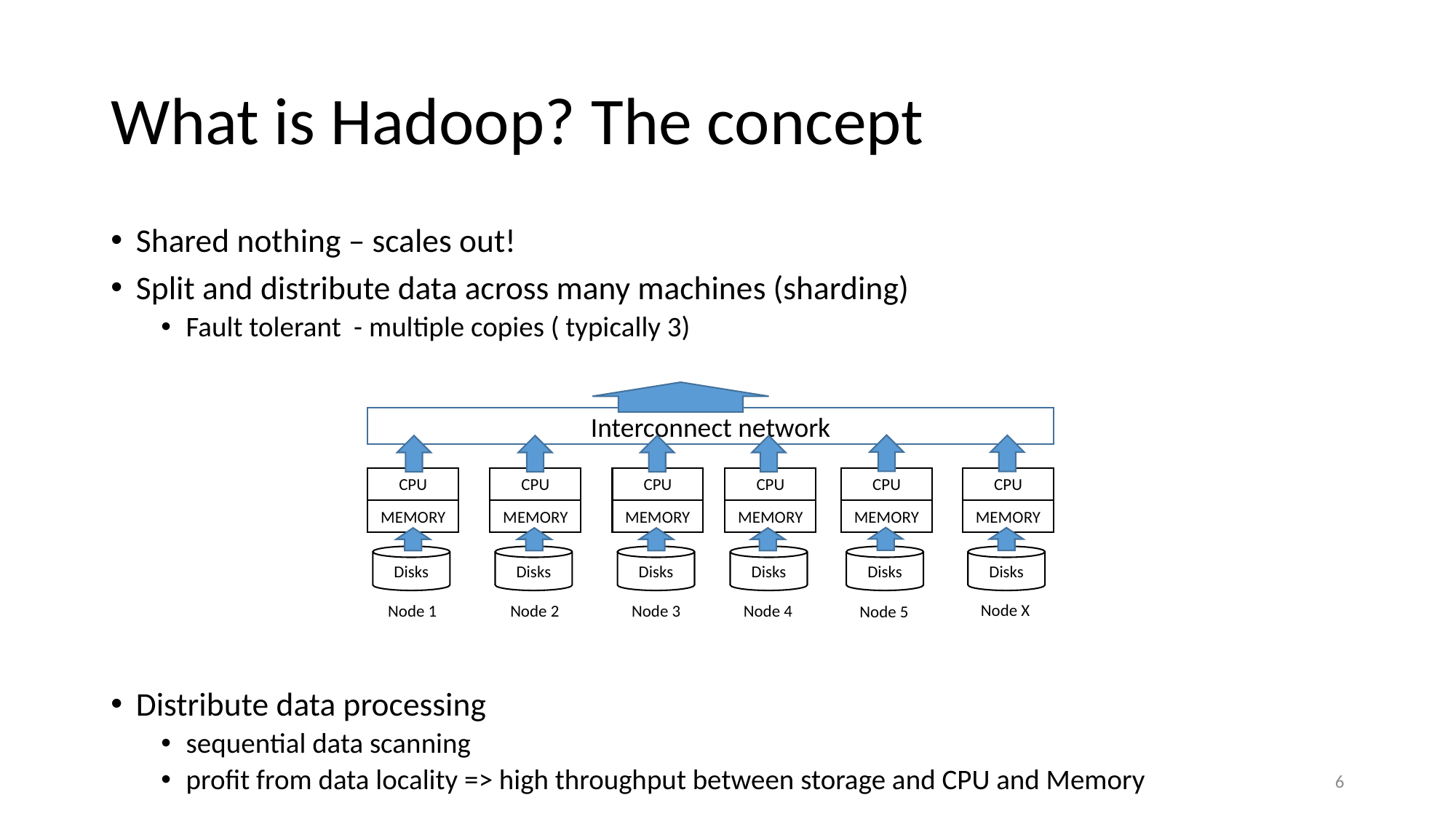

# What is Hadoop? The concept
Shared nothing – scales out!
Split and distribute data across many machines (sharding)
Fault tolerant  - multiple copies ( typically 3)

Distribute data processing
sequential data scanning
profit from data locality => high throughput between storage and CPU and Memory

Interconnect network

CPU
MEMORY
Disks
CPU
MEMORY
Disks
CPU
MEMORY
Disks
CPU
MEMORY
Disks
CPU
MEMORY
Disks
CPU
MEMORY
Disks

Node X
Node 1
Node 2
Node 3
Node 4
Node 5
6